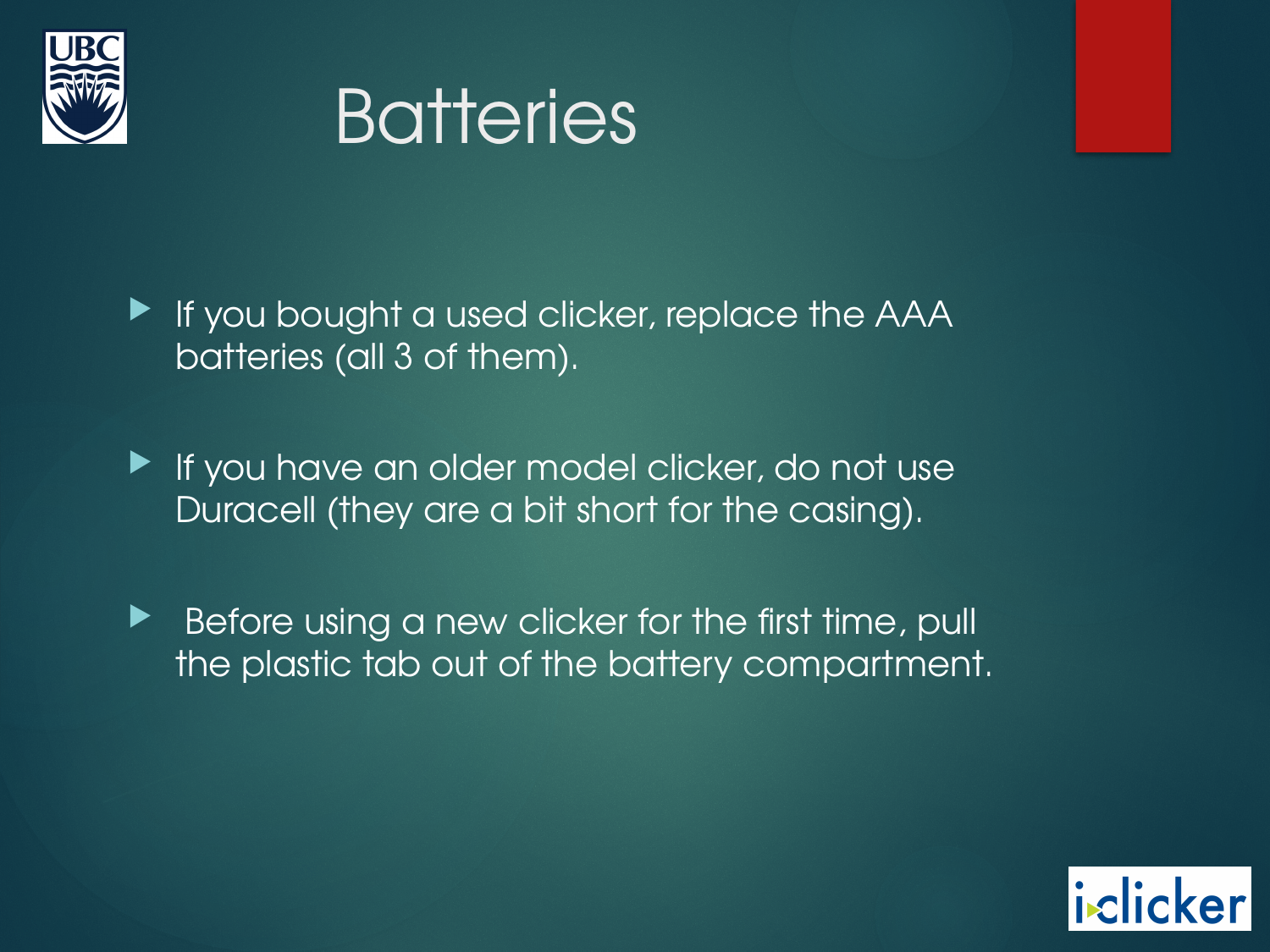

# Batteries
If you bought a used clicker, replace the AAA batteries (all 3 of them).

If you have an older model clicker, do not use Duracell (they are a bit short for the casing).

 Before using a new clicker for the first time, pull the plastic tab out of the battery compartment.